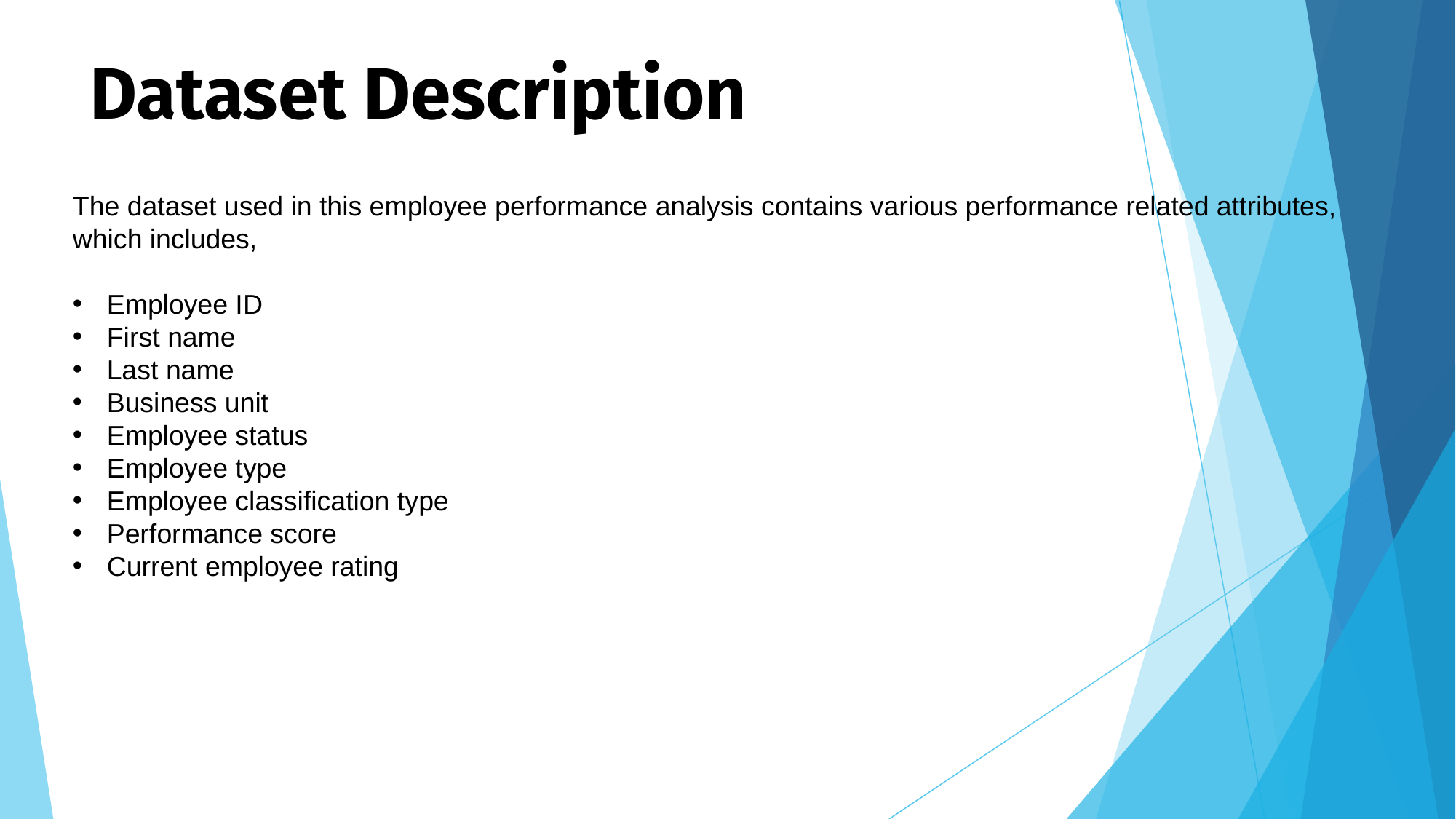

# Dataset Description
The dataset used in this employee performance analysis contains various performance related attributes, which includes,

Employee ID
First name
Last name
Business unit
Employee status
Employee type
Employee classification type
Performance score
Current employee rating